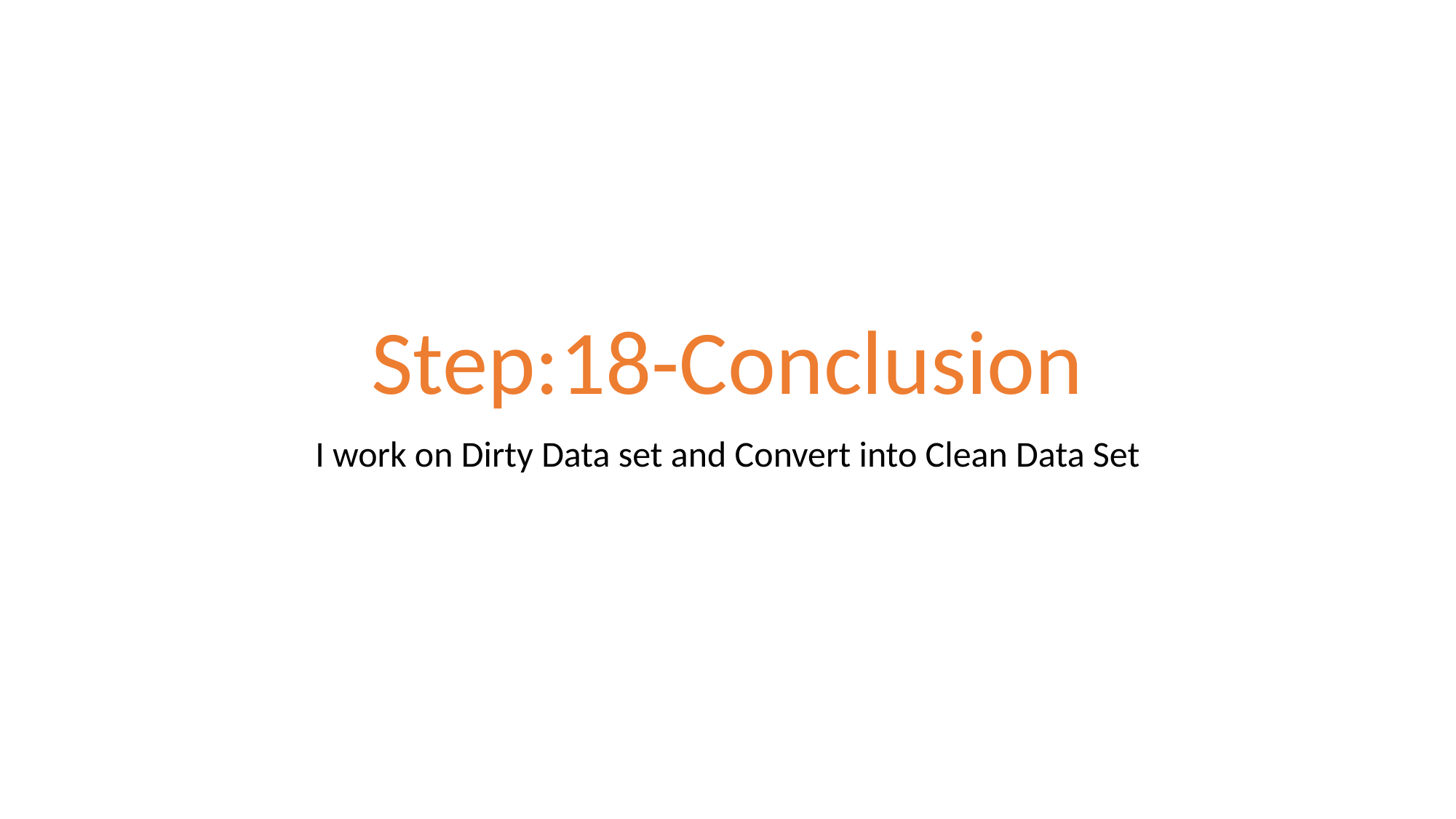

# Step:18-Conclusion
I work on Dirty Data set and Convert into Clean Data Set